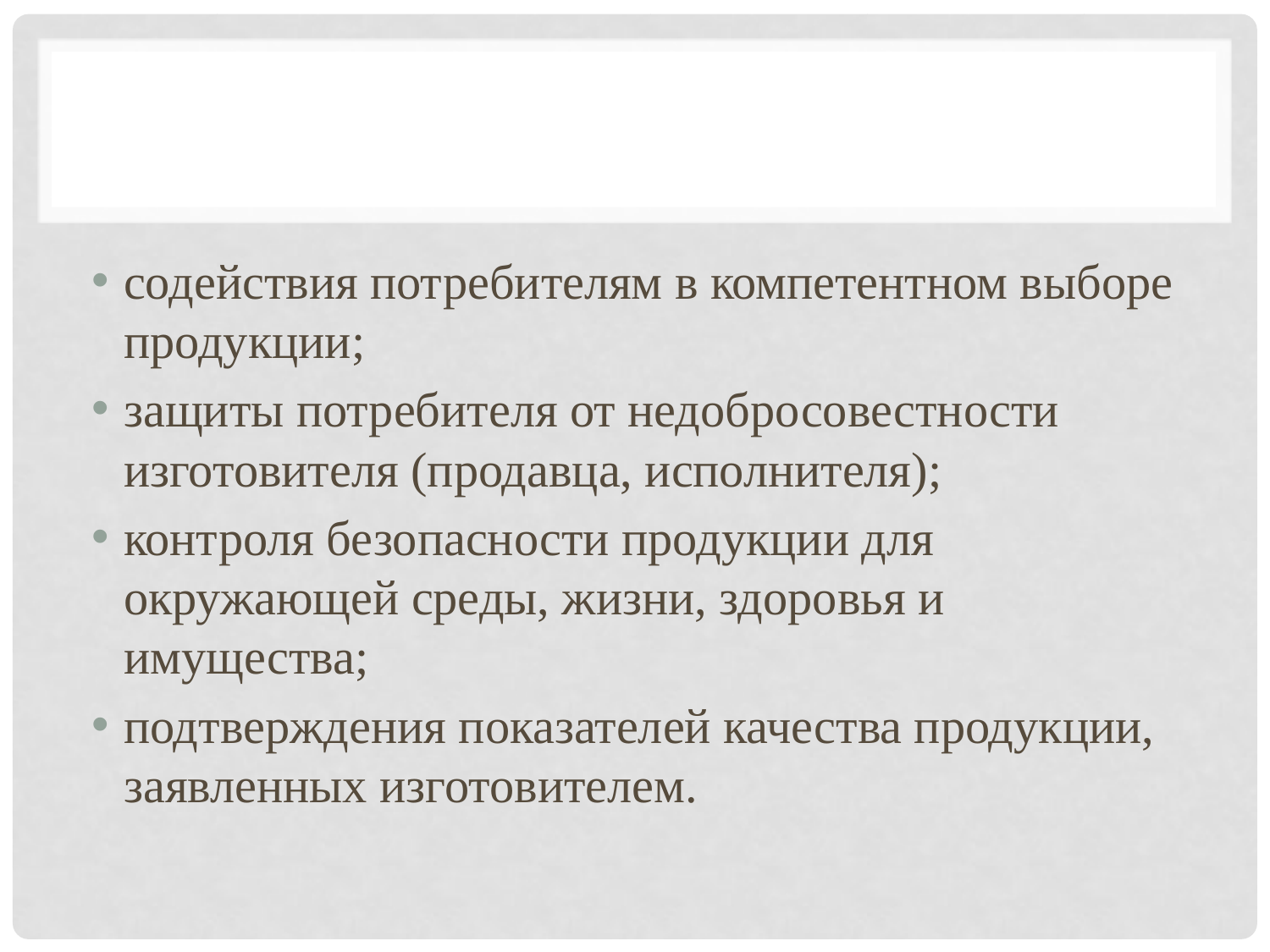

#
содействия потребителям в компетентном выборе продукции;
защиты потребителя от недобросовестности изготовителя (продавца, исполнителя);
контроля безопасности продукции для окружающей среды, жизни, здоровья и имущества;
подтверждения показателей качества продукции, заявленных изготовителем.